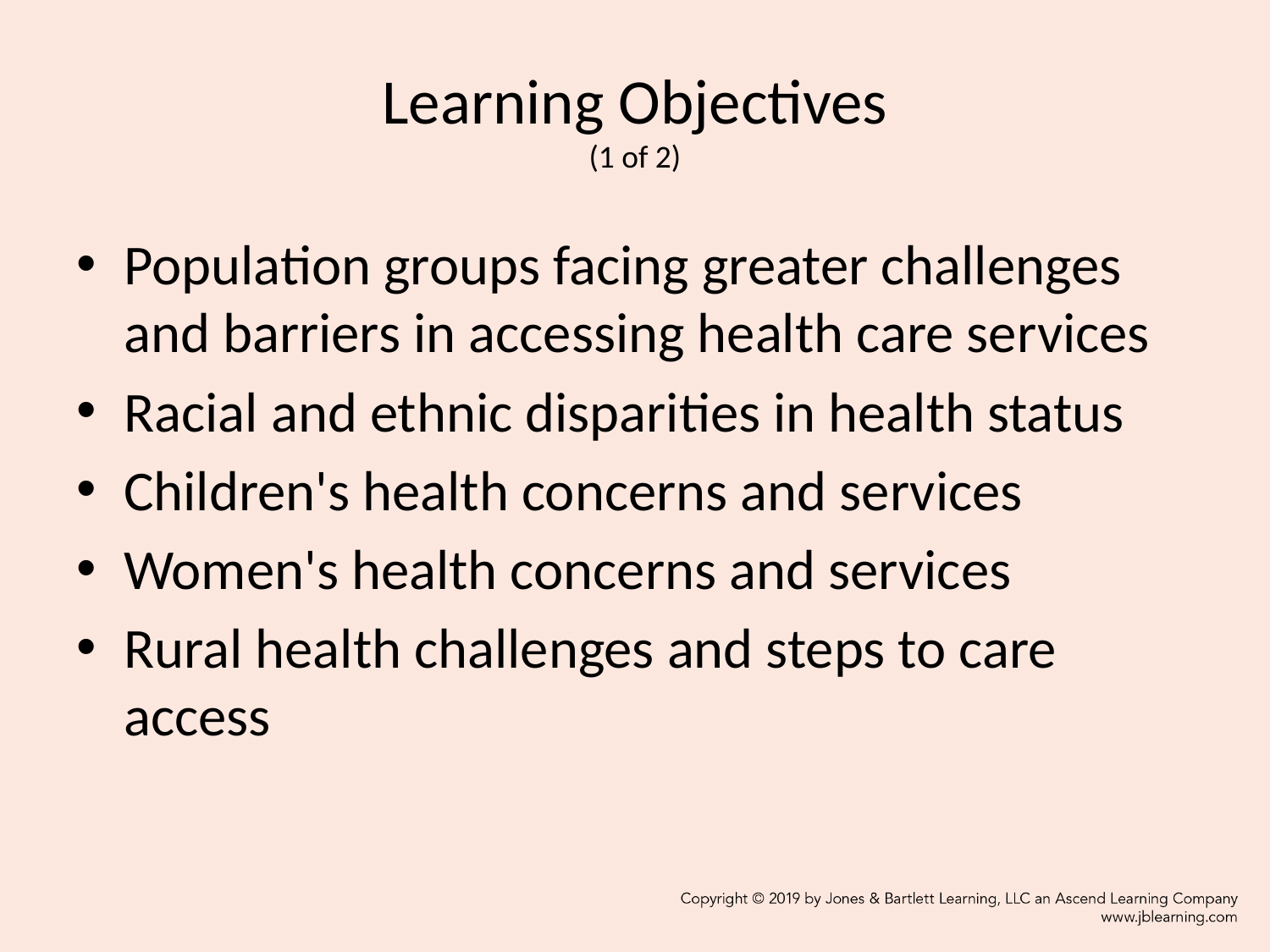

# Learning Objectives (1 of 2)
Population groups facing greater challenges and barriers in accessing health care services
Racial and ethnic disparities in health status
Children's health concerns and services
Women's health concerns and services
Rural health challenges and steps to care access